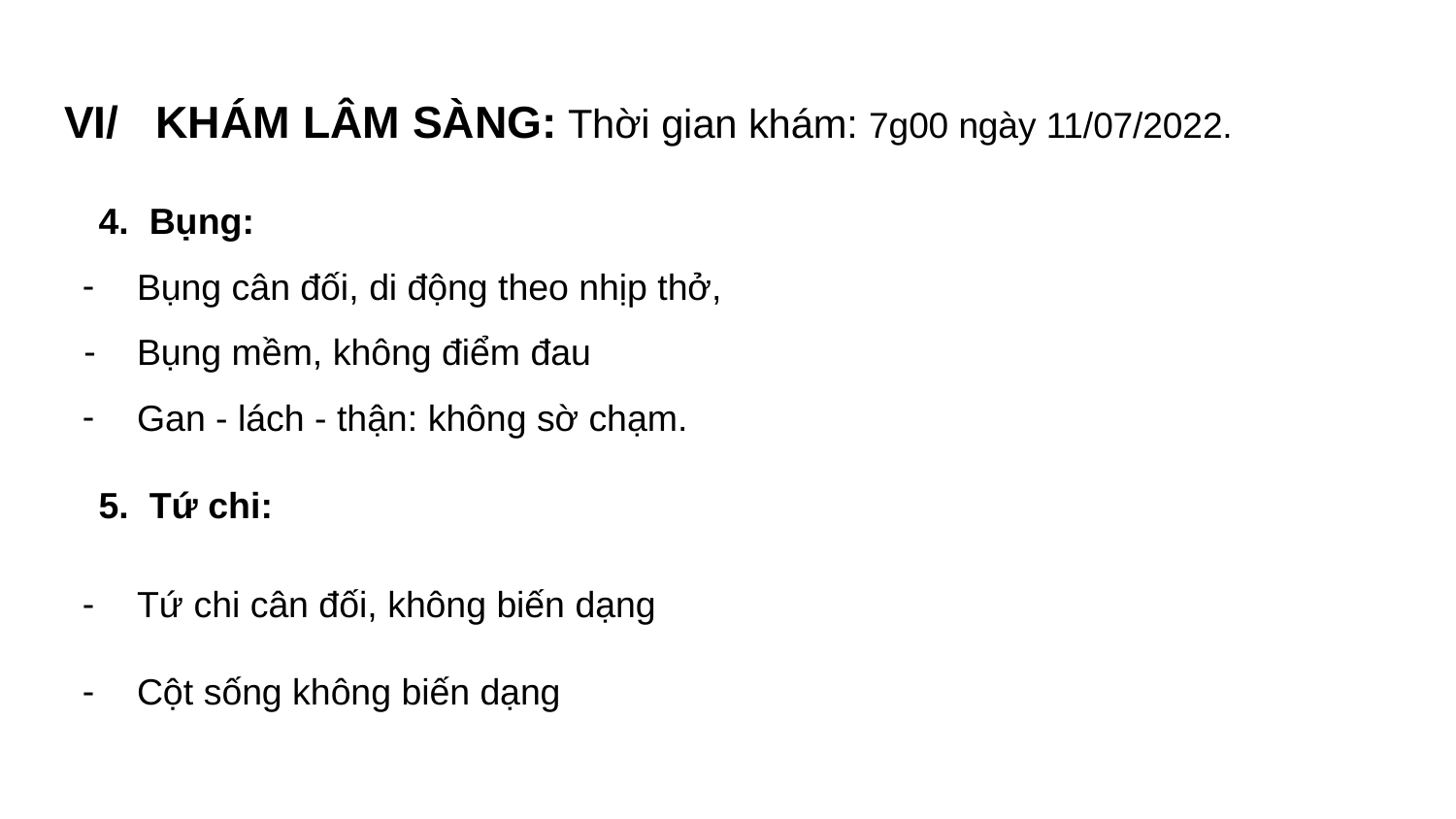

# VI/   KHÁM LÂM SÀNG: Thời gian khám: 7g00 ngày 11/07/2022.

4.  Bụng:
Bụng cân đối, di động theo nhịp thở,
Bụng mềm, không điểm đau
Gan - lách - thận: không sờ chạm.
5.  Tứ chi:
Tứ chi cân đối, không biến dạng
Cột sống không biến dạng